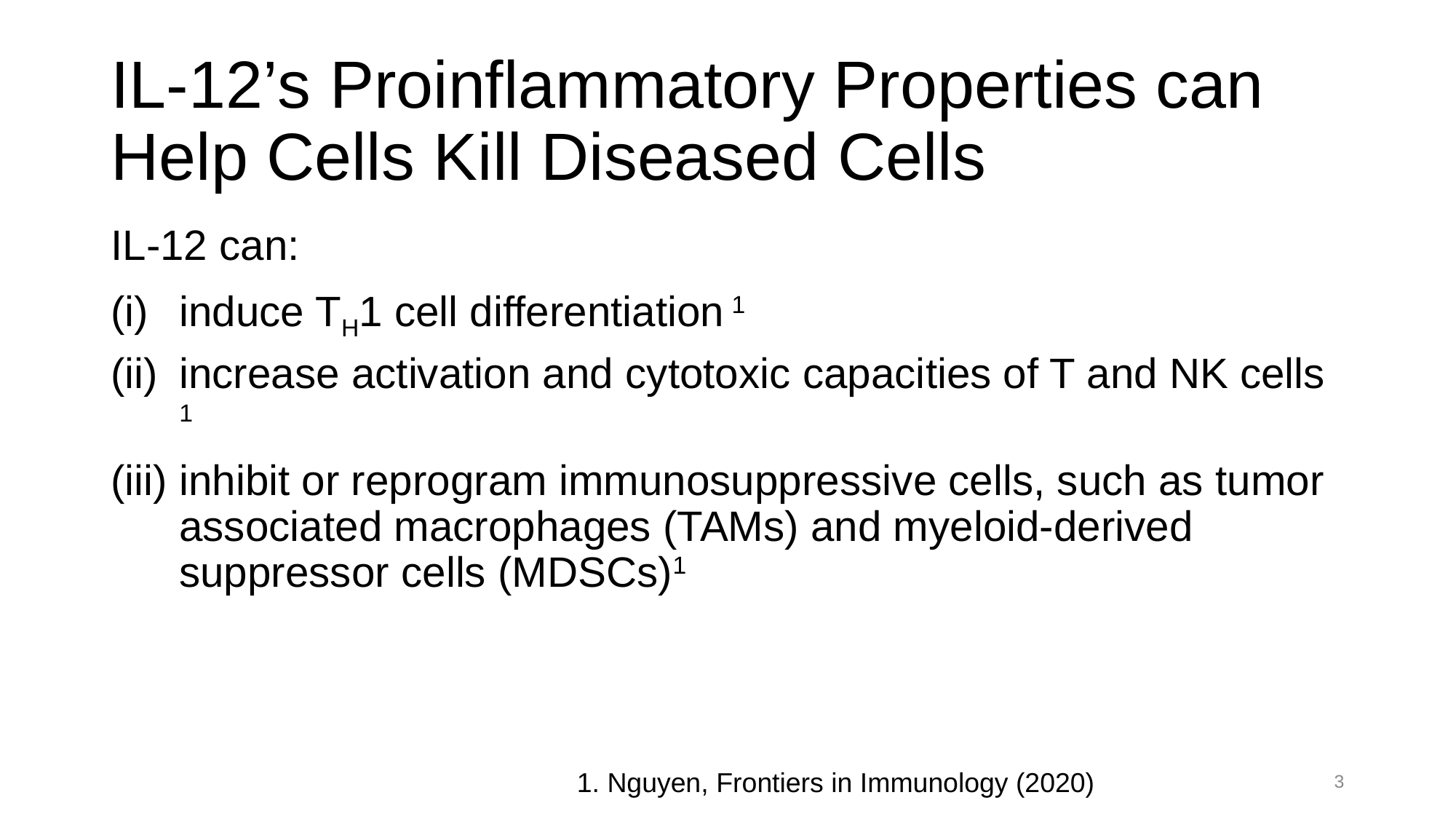

# IL-12’s Proinflammatory Properties can Help Cells Kill Diseased Cells
IL-12 can:
induce TH1 cell differentiation 1
increase activation and cytotoxic capacities of T and NK cells 1
inhibit or reprogram immunosuppressive cells, such as tumor associated macrophages (TAMs) and myeloid-derived suppressor cells (MDSCs)1
3
1. Nguyen, Frontiers in Immunology (2020)